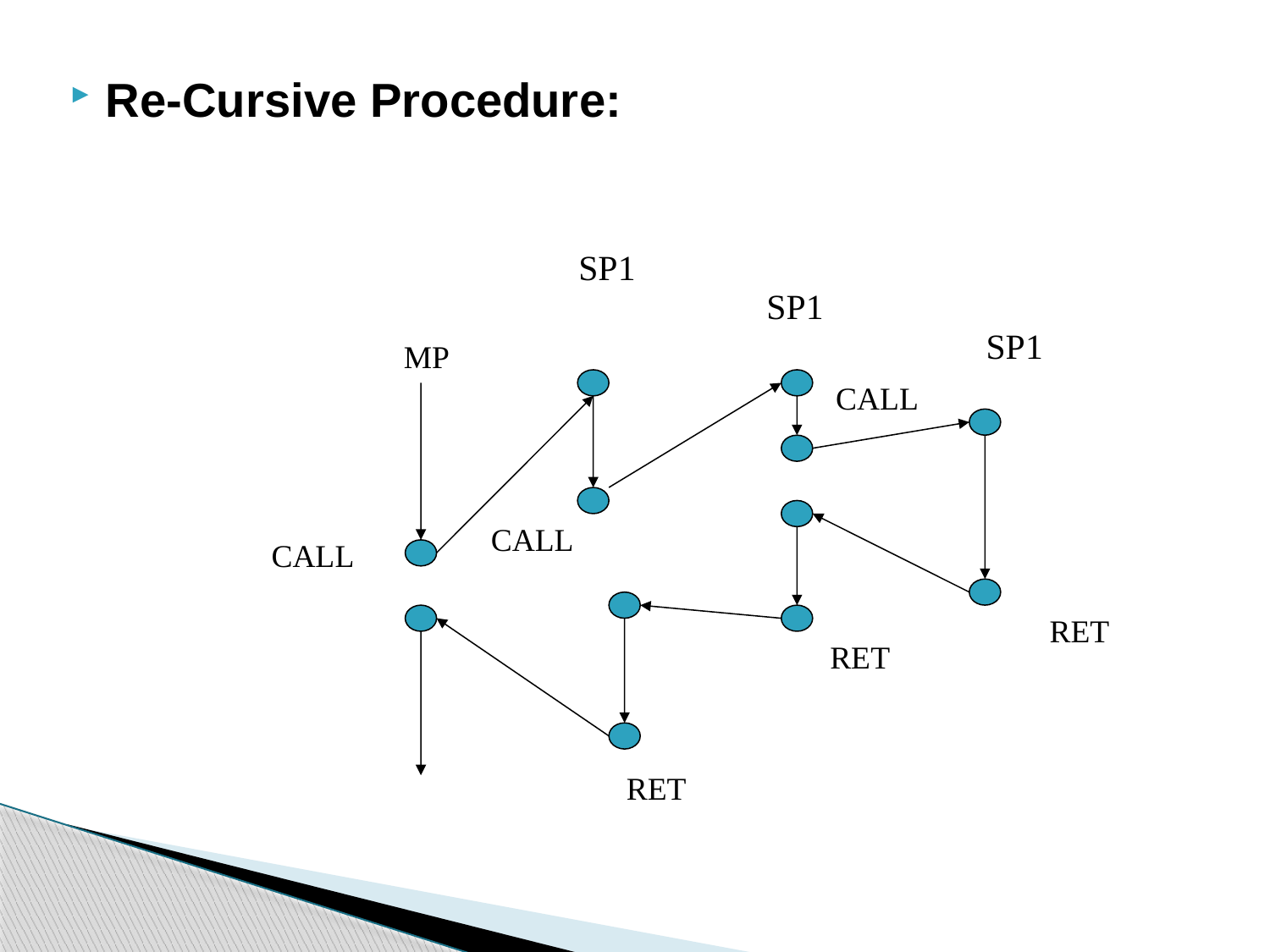

Re-Cursive Procedure:

SP1
SP1
SP1
MP

CALL

CALL

CALL

RET

RET

RET